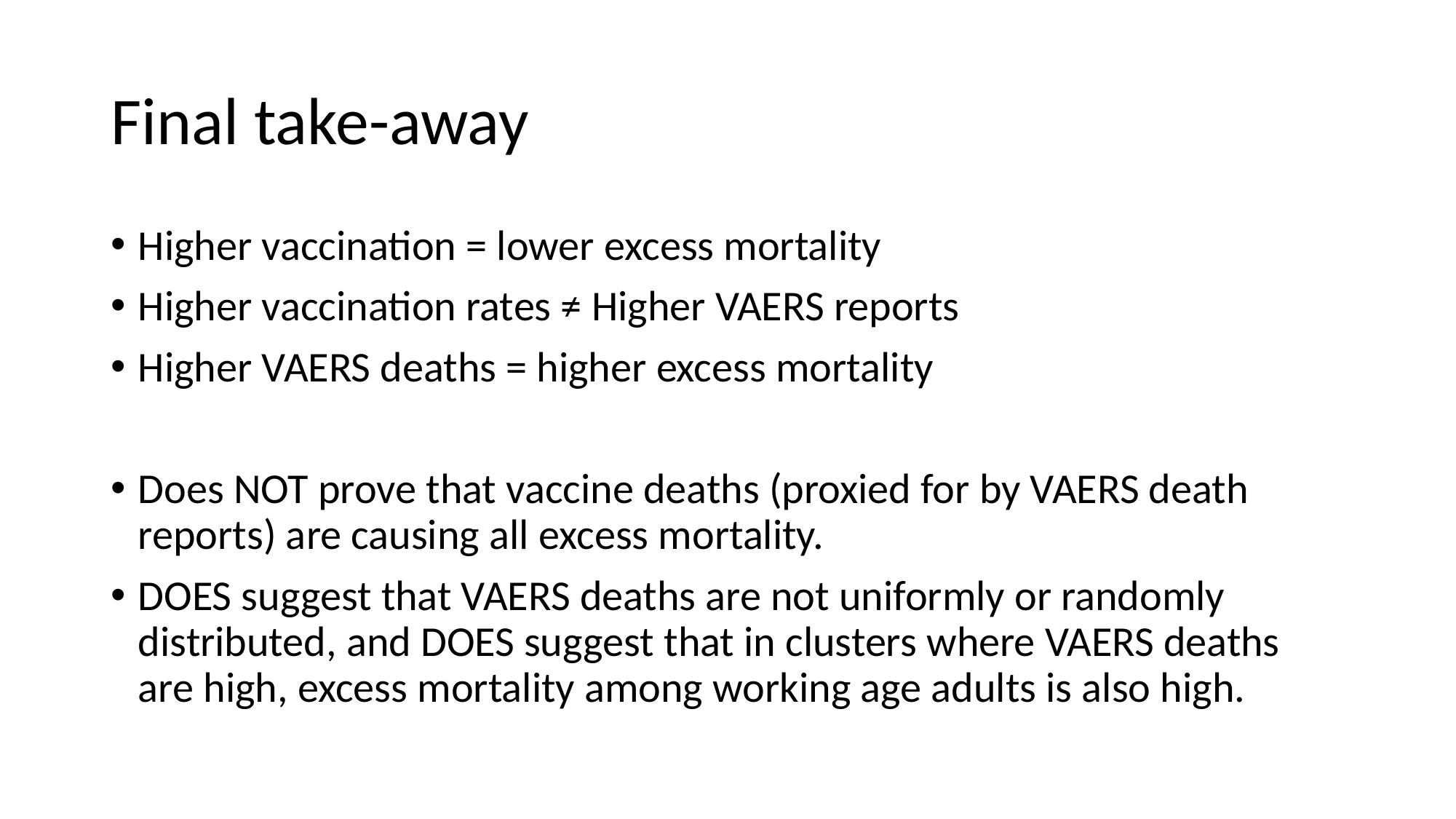

# Final take-away
Higher vaccination = lower excess mortality
Higher vaccination rates ≠ Higher VAERS reports
Higher VAERS deaths = higher excess mortality

Does NOT prove that vaccine deaths (proxied for by VAERS death reports) are causing all excess mortality.
DOES suggest that VAERS deaths are not uniformly or randomly distributed, and DOES suggest that in clusters where VAERS deaths are high, excess mortality among working age adults is also high.